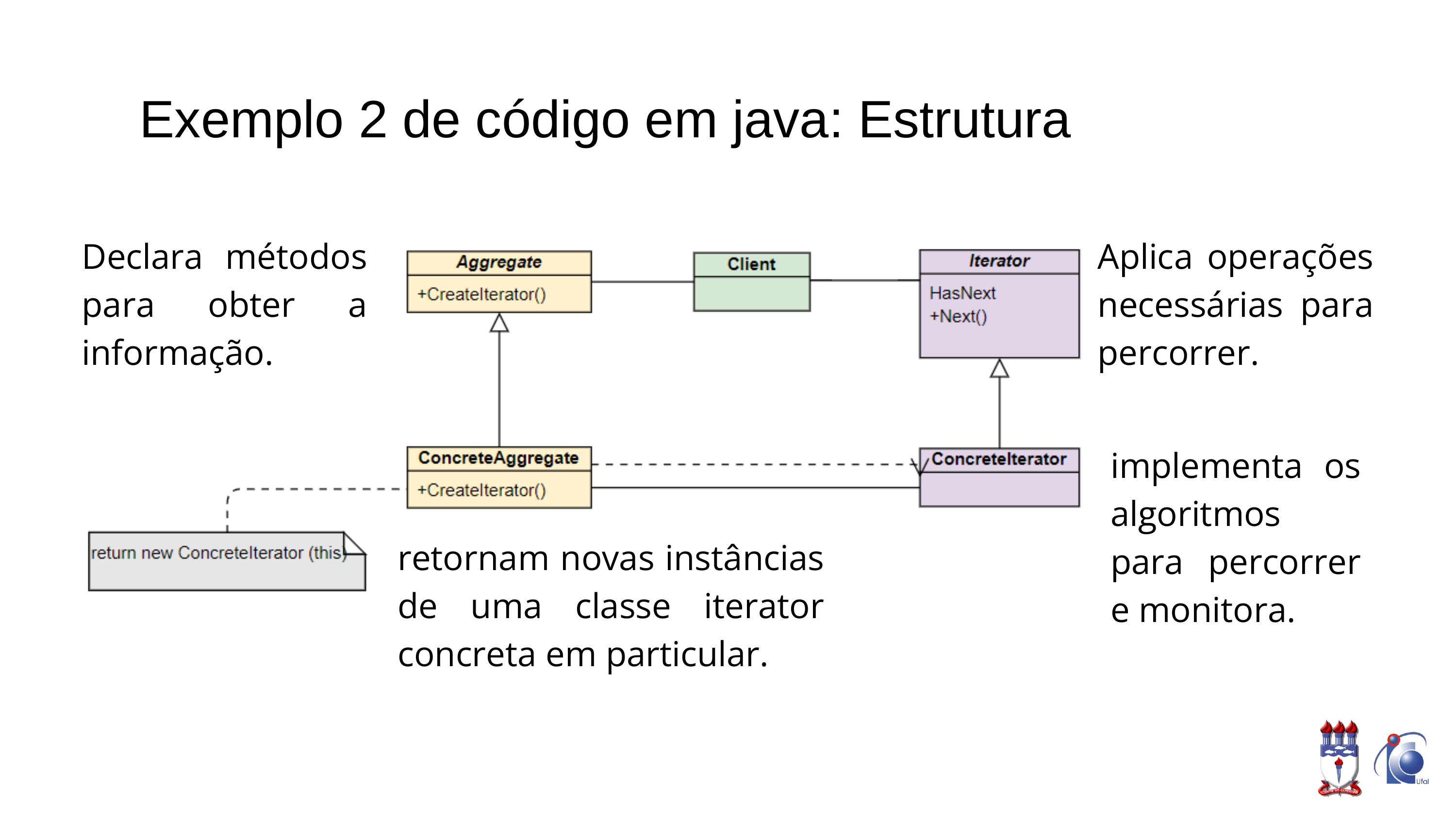

Exemplo 2 de código em java: Estrutura

Declara métodos para obter a informação.
Aplica operações necessárias para percorrer.
implementa os algoritmos para percorrer e monitora.
retornam novas instâncias de uma classe iterator concreta em particular.